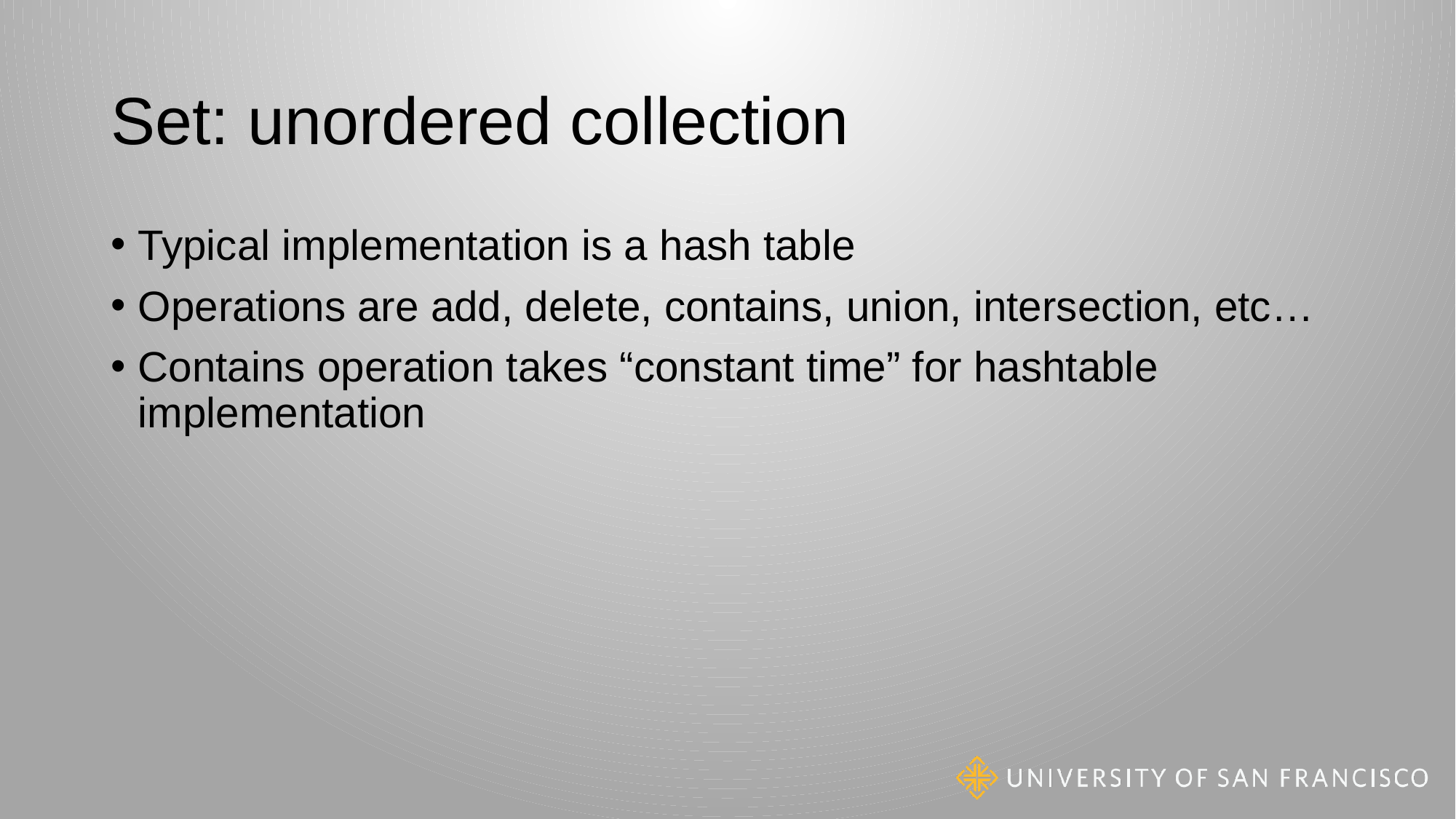

# Set: unordered collection
Typical implementation is a hash table
Operations are add, delete, contains, union, intersection, etc…
Contains operation takes “constant time” for hashtable implementation